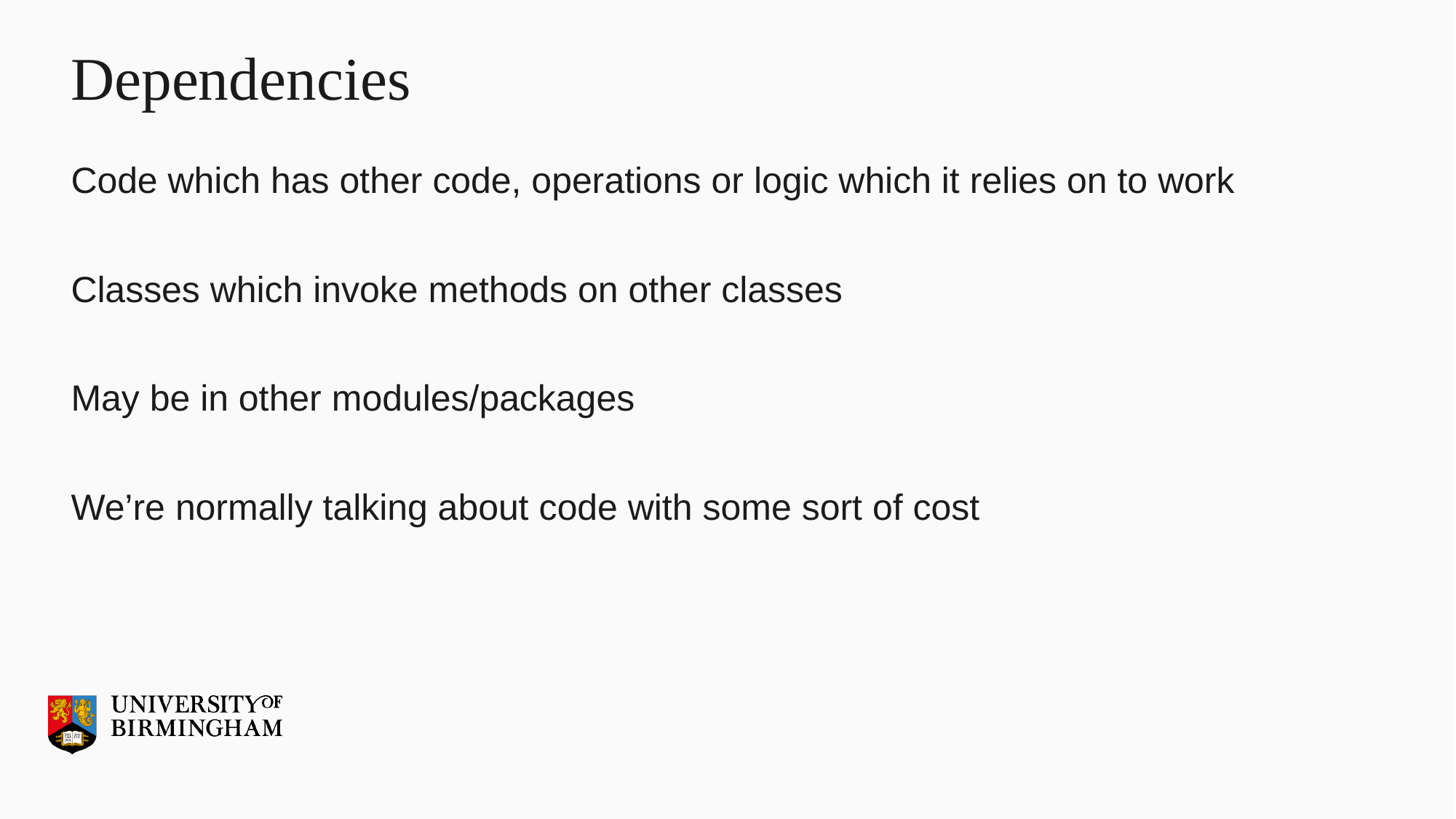

# Dependencies
Code which has other code, operations or logic which it relies on to work

Classes which invoke methods on other classes

May be in other modules/packages

We’re normally talking about code with some sort of cost